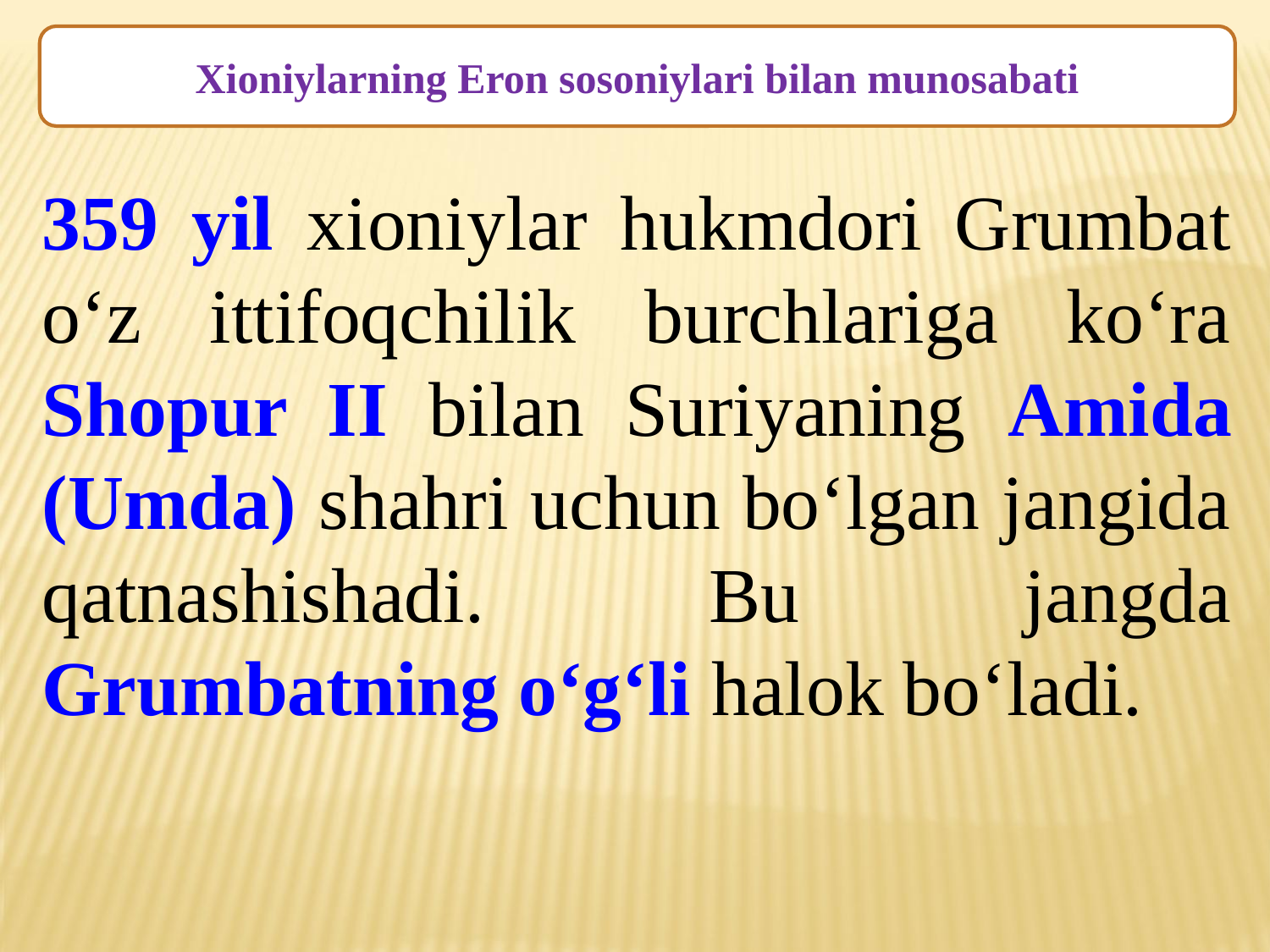

Xioniylarning Eron sosoniylari bilan munosabati
359 yil xioniylar hukmdori Grumbat o‘z ittifoqchilik burchlariga ko‘ra Shopur II bilan Suriyaning Amida (Umda) shahri uchun bo‘lgan jangida qatnashishadi. Bu jangda Grumbatning o‘g‘li halok bo‘ladi.